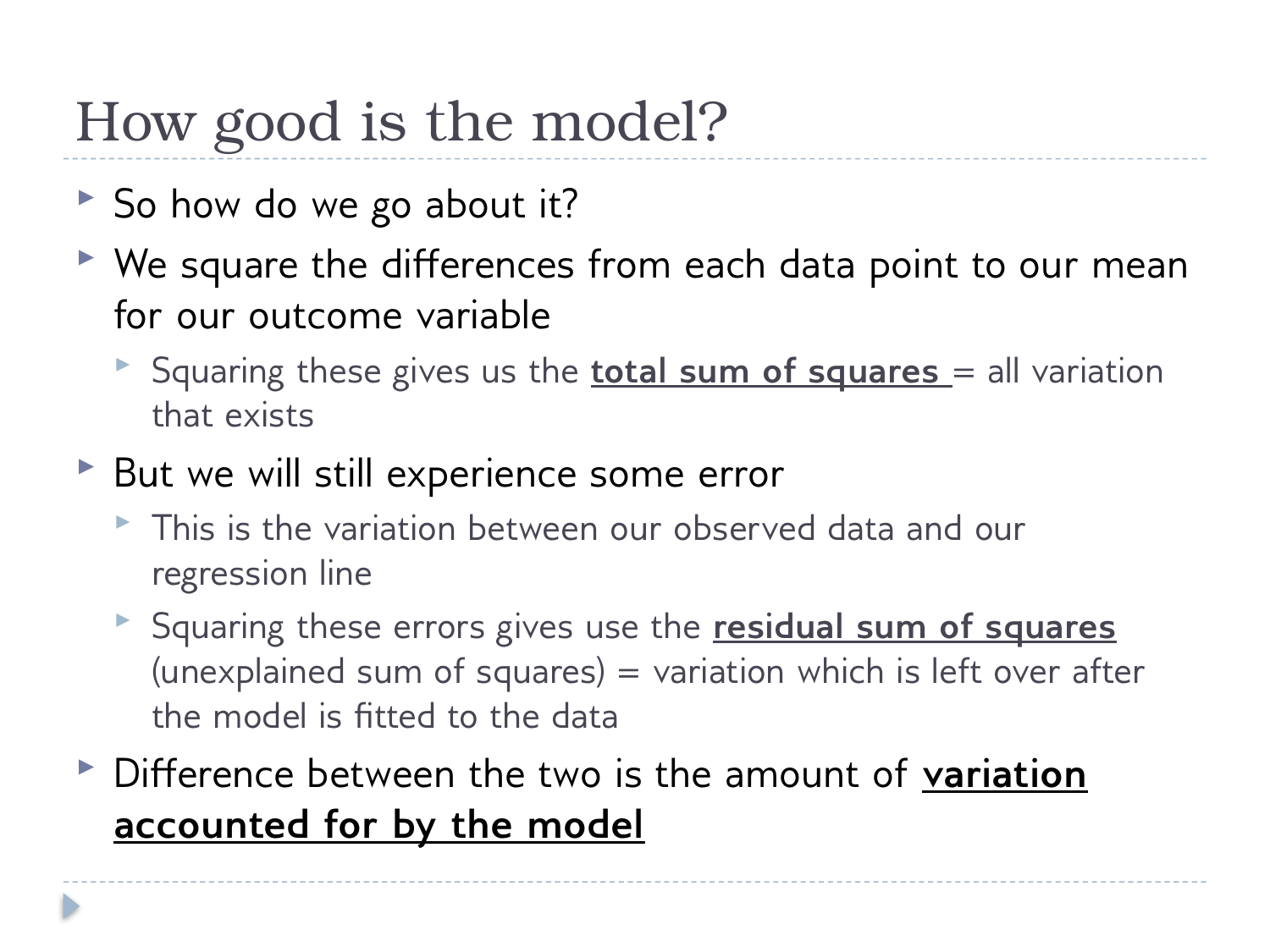

# How good is the model?
So how do we go about it?
We square the differences from each data point to our mean for our outcome variable
Squaring these gives us the total sum of squares = all variation that exists
But we will still experience some error
This is the variation between our observed data and our regression line
Squaring these errors gives use the residual sum of squares (unexplained sum of squares) = variation which is left over after the model is fitted to the data
Difference between the two is the amount of variation accounted for by the model